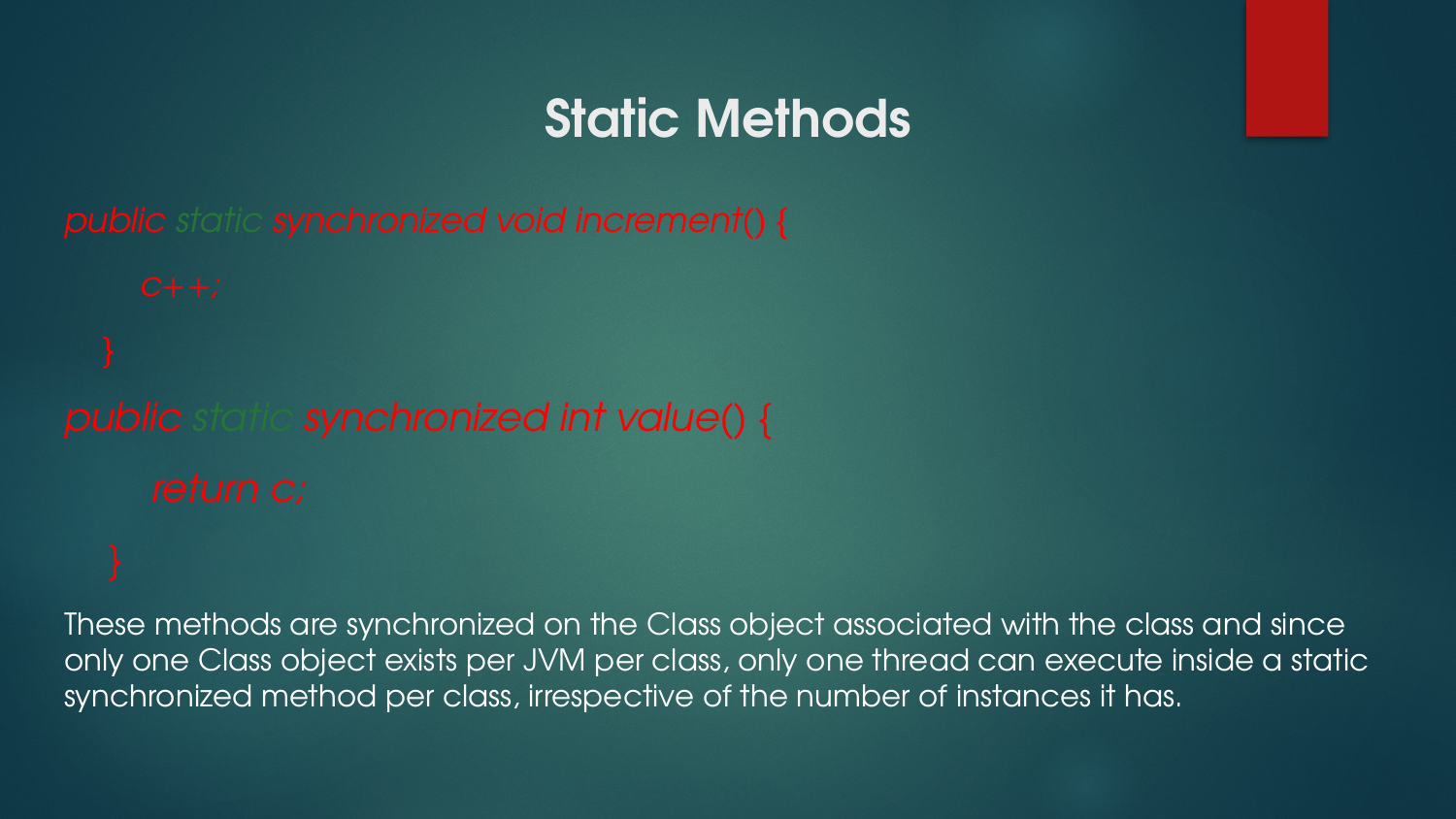

# Static Methods
public static synchronized void increment() {
        c++;
    }
public static synchronized int value() {
        return c;
    }
These methods are synchronized on the Class object associated with the class and since only one Class object exists per JVM per class, only one thread can execute inside a static synchronized method per class, irrespective of the number of instances it has.